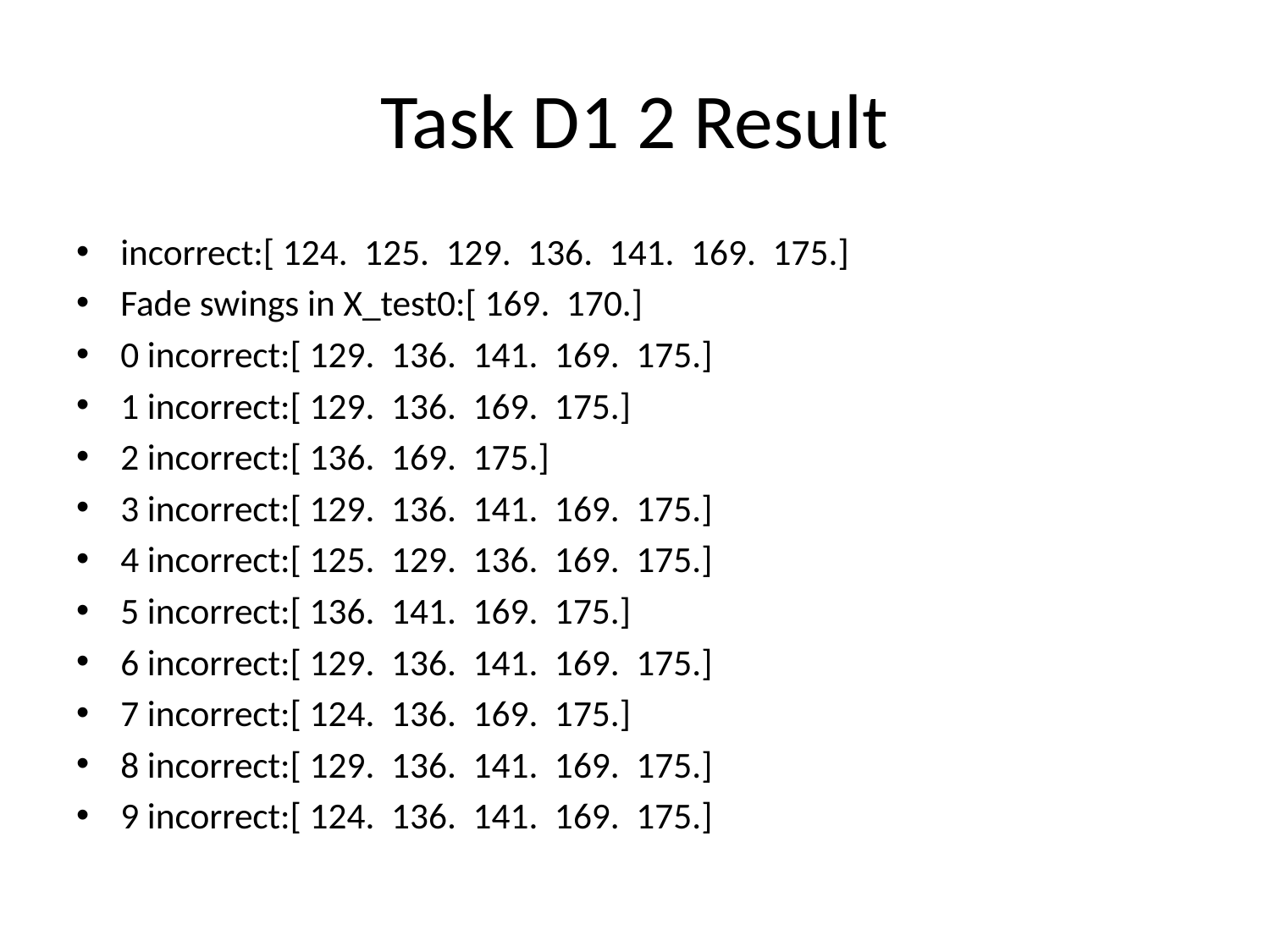

# Task D1 2 Result
incorrect:[ 124.  125.  129.  136.  141.  169.  175.]
Fade swings in X_test0:[ 169.  170.]
0 incorrect:[ 129.  136.  141.  169.  175.]
1 incorrect:[ 129.  136.  169.  175.]
2 incorrect:[ 136.  169.  175.]
3 incorrect:[ 129.  136.  141.  169.  175.]
4 incorrect:[ 125.  129.  136.  169.  175.]
5 incorrect:[ 136.  141.  169.  175.]
6 incorrect:[ 129.  136.  141.  169.  175.]
7 incorrect:[ 124.  136.  169.  175.]
8 incorrect:[ 129.  136.  141.  169.  175.]
9 incorrect:[ 124.  136.  141.  169.  175.]